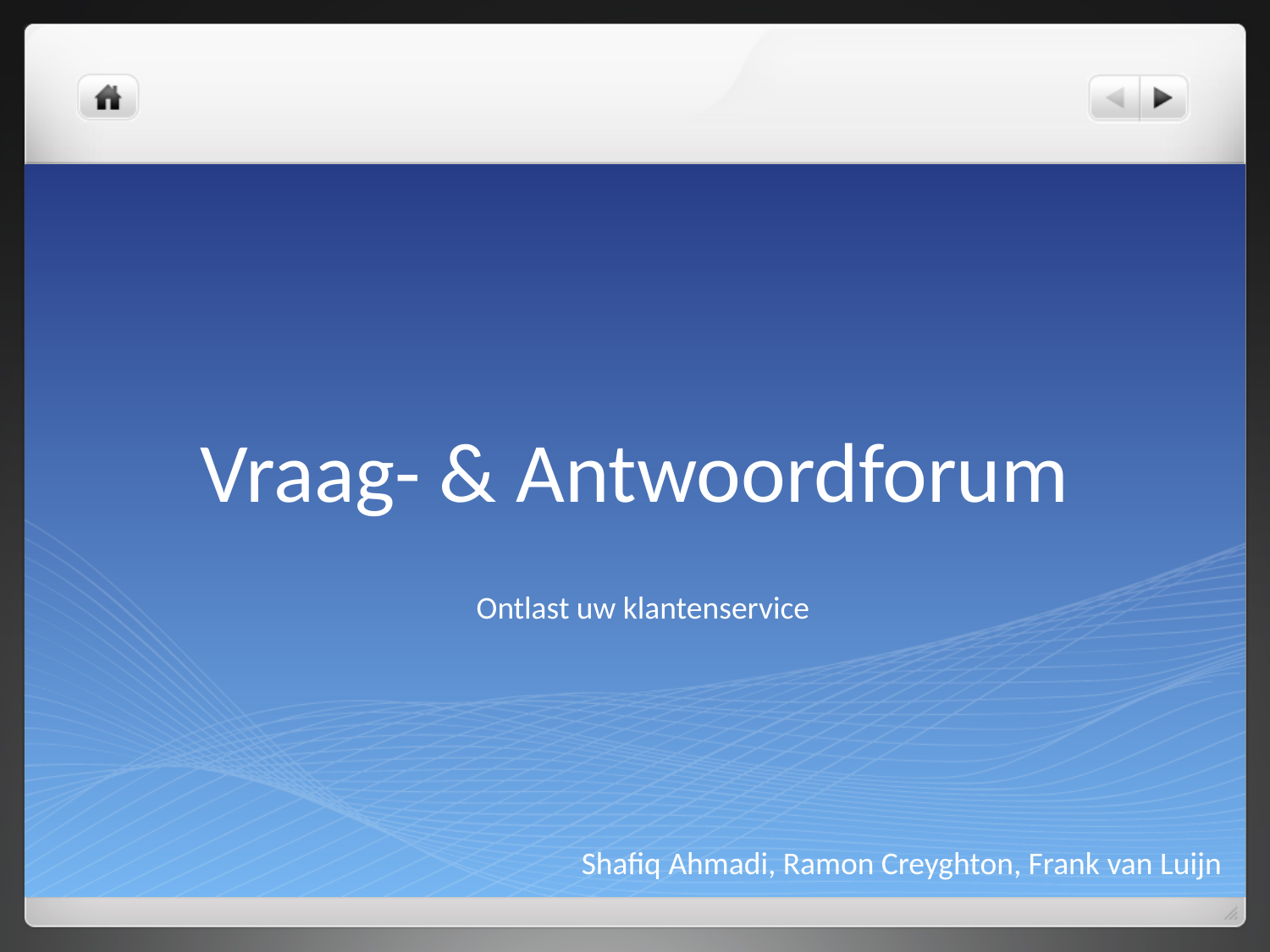

# Vraag- & Antwoordforum
Ontlast uw klantenservice
Shafiq Ahmadi, Ramon Creyghton, Frank van Luijn